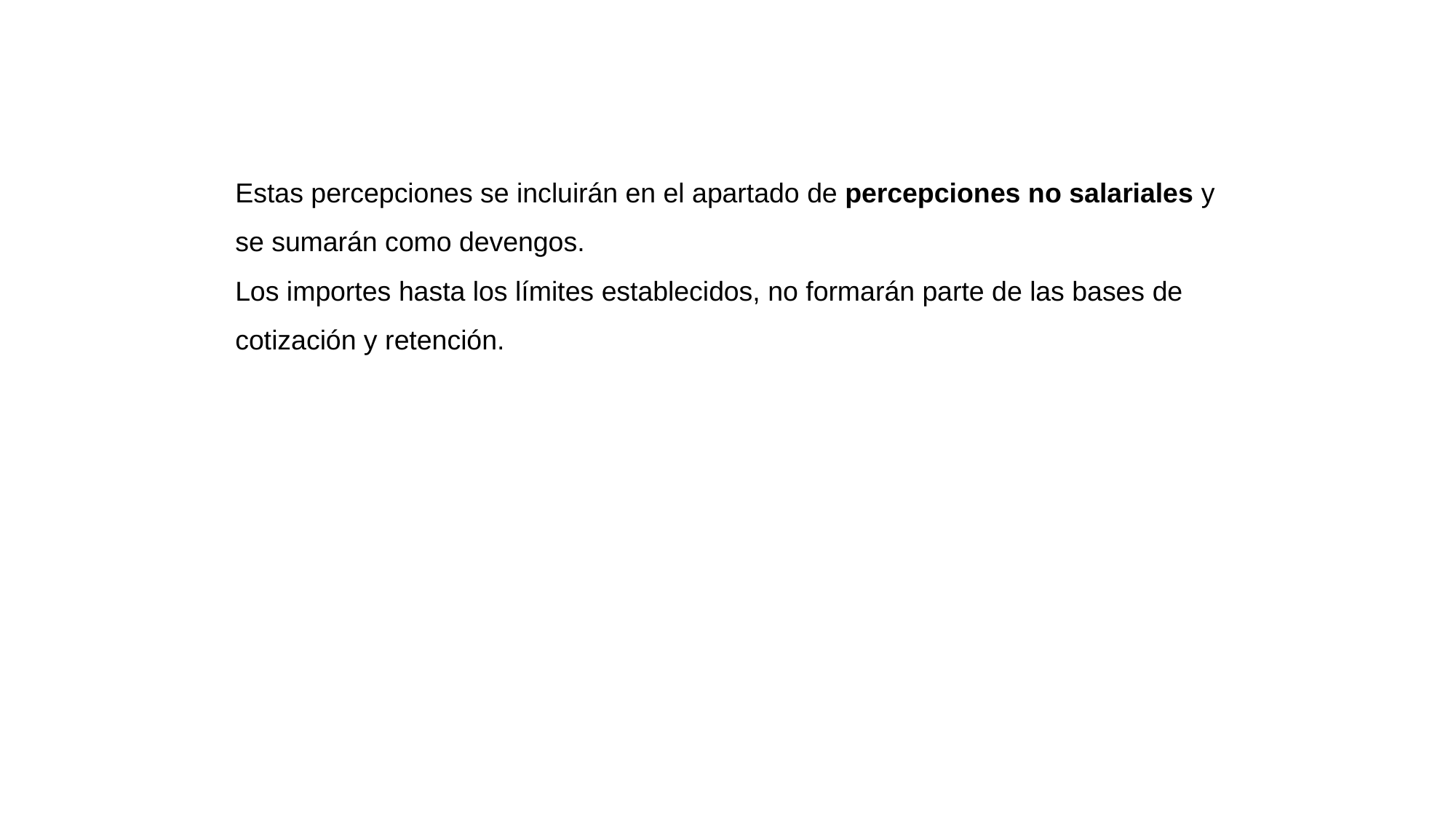

Estas percepciones se incluirán en el apartado de percepciones no salariales y se sumarán como devengos.
Los importes hasta los límites establecidos, no formarán parte de las bases de cotización y retención.